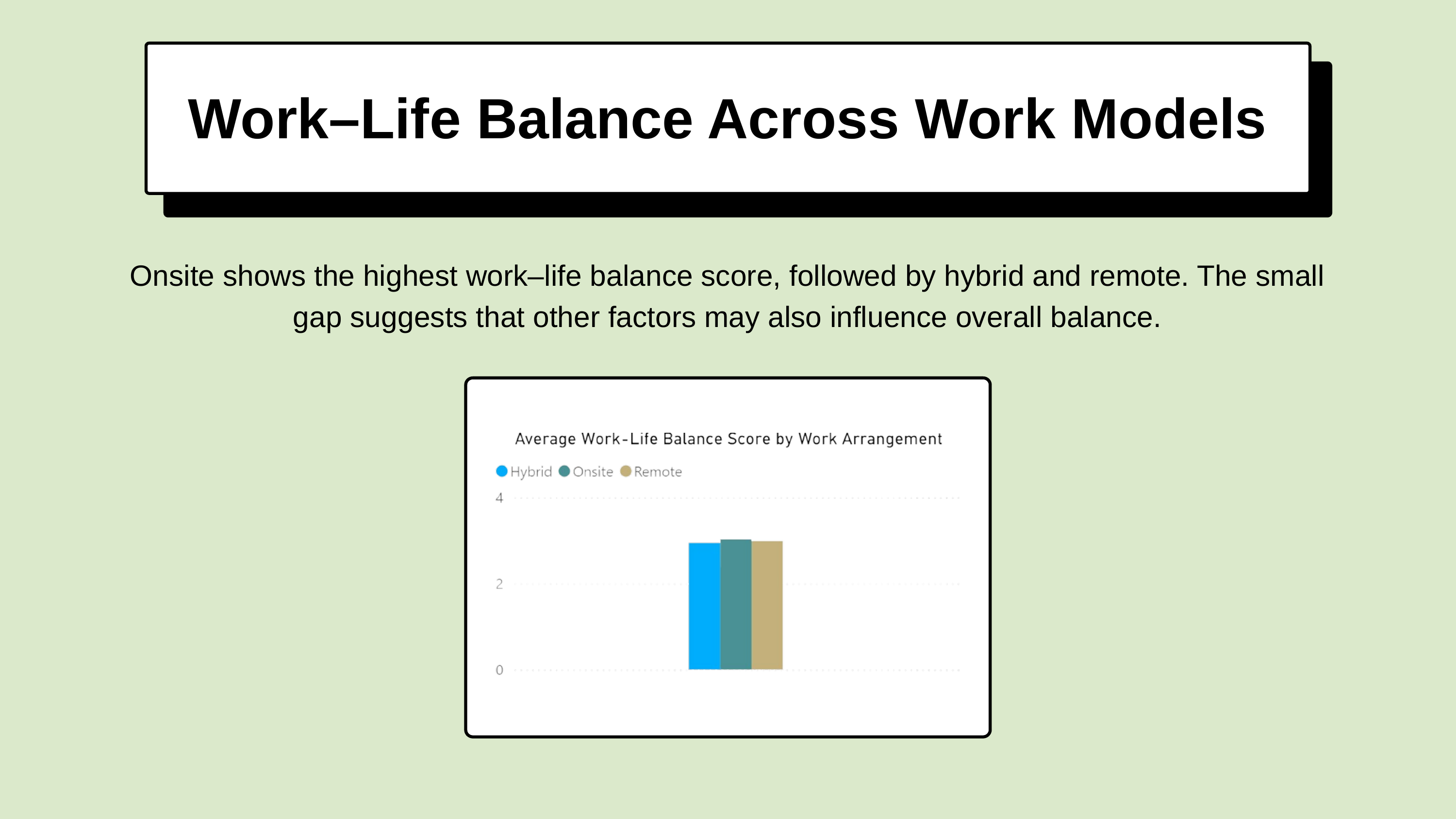

Work–Life Balance Across Work Models
Onsite shows the highest work–life balance score, followed by hybrid and remote. The small gap suggests that other factors may also influence overall balance.